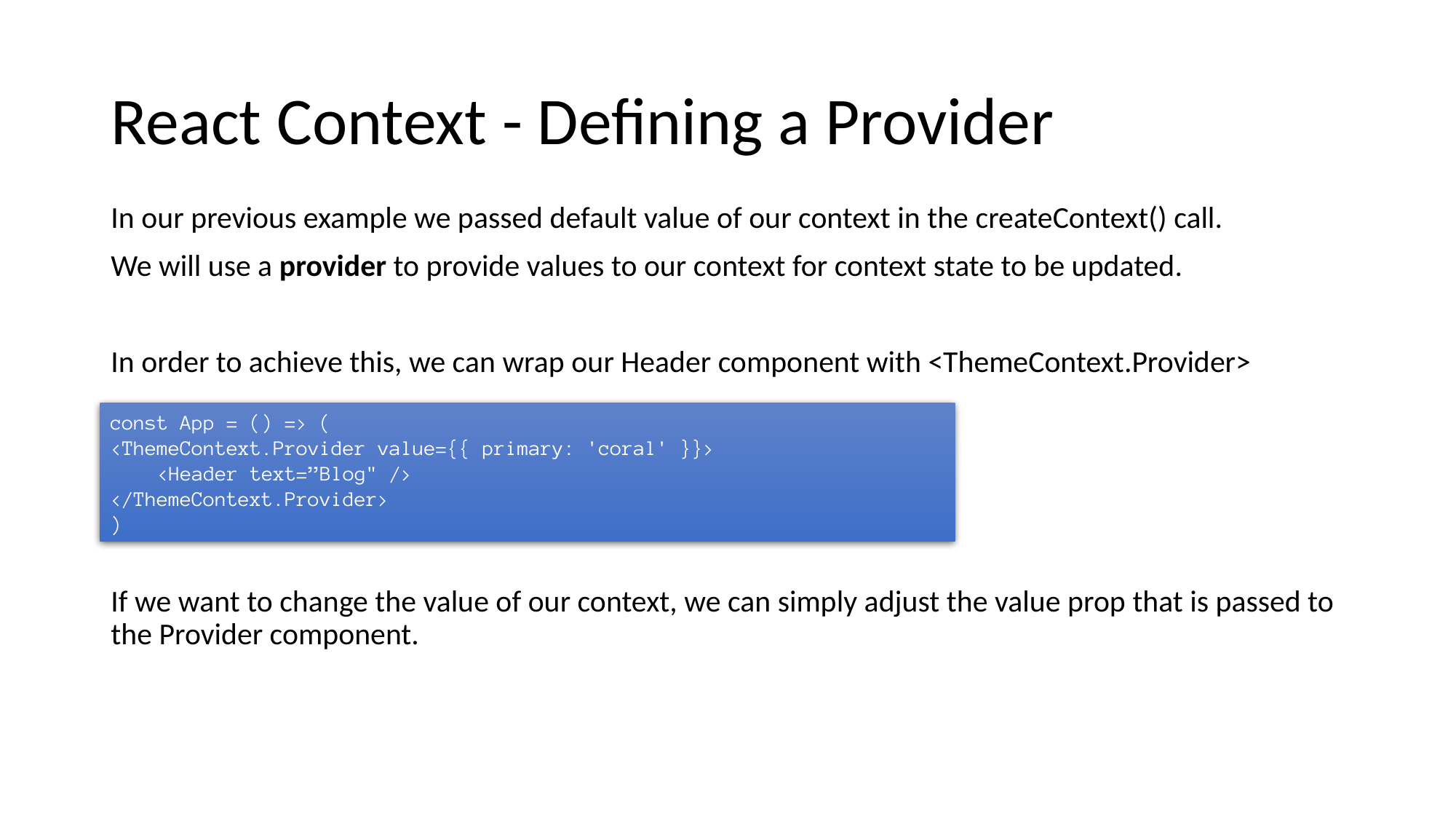

# React Context - Defining a Provider
In our previous example we passed default value of our context in the createContext() call.
We will use a provider to provide values to our context for context state to be updated.

In order to achieve this, we can wrap our Header component with <ThemeContext.Provider>

If we want to change the value of our context, we can simply adjust the value prop that is passed to the Provider component.

const App = () => (
<ThemeContext.Provider value={{ primary: 'coral' }}>
    <Header text=”Blog" />
</ThemeContext.Provider>
)